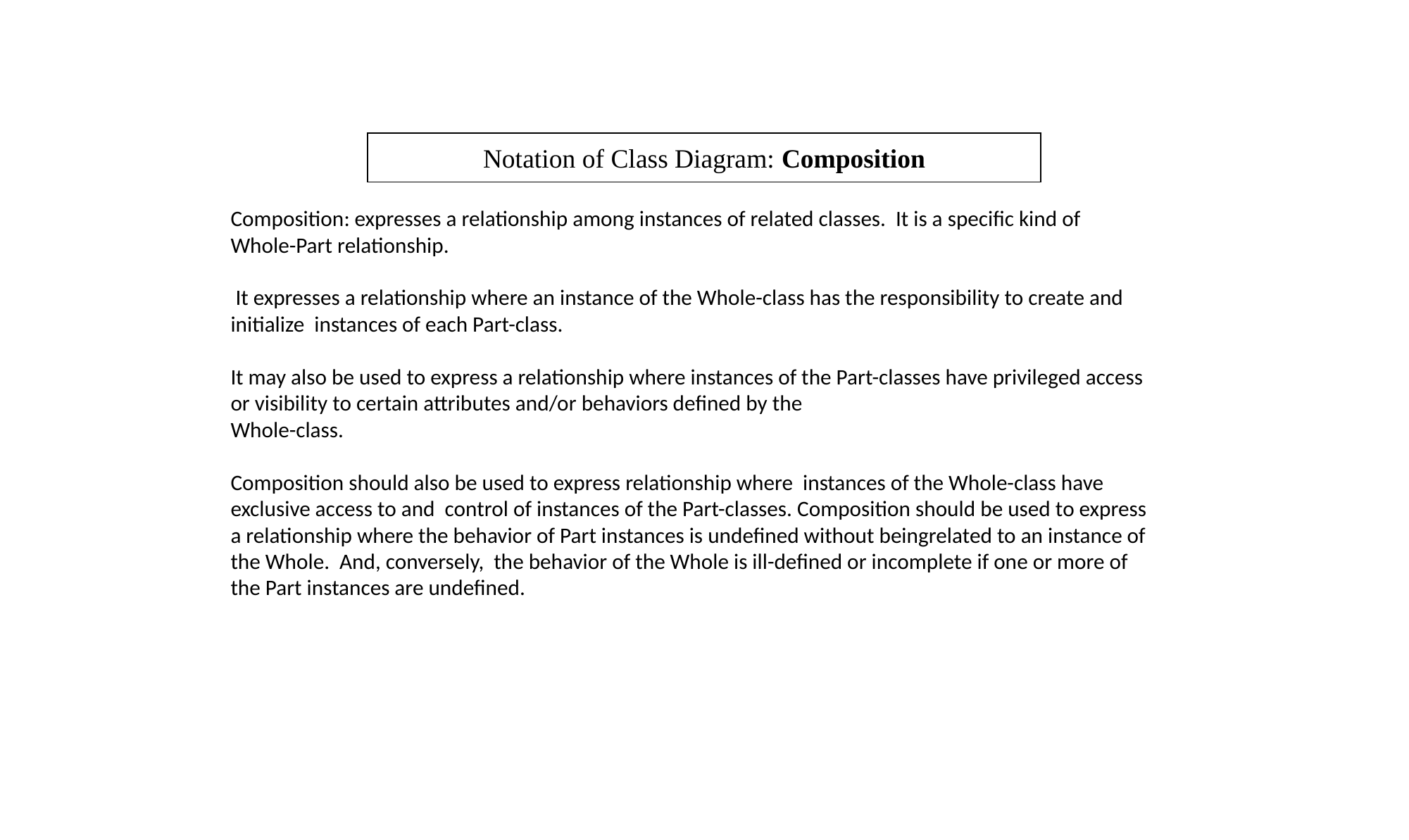

Notation of Class Diagram: Composition
Composition: expresses a relationship among instances of related classes.  It is a specific kind of Whole-Part relationship.

 It expresses a relationship where an instance of the Whole-class has the responsibility to create and initialize  instances of each Part-class.
It may also be used to express a relationship where instances of the Part-classes have privileged access or visibility to certain attributes and/or behaviors defined by the
Whole-class.
Composition should also be used to express relationship where  instances of the Whole-class have exclusive access to and  control of instances of the Part-classes. Composition should be used to express a relationship where the behavior of Part instances is undefined without beingrelated to an instance of the Whole.  And, conversely,  the behavior of the Whole is ill-defined or incomplete if one or more of the Part instances are undefined.